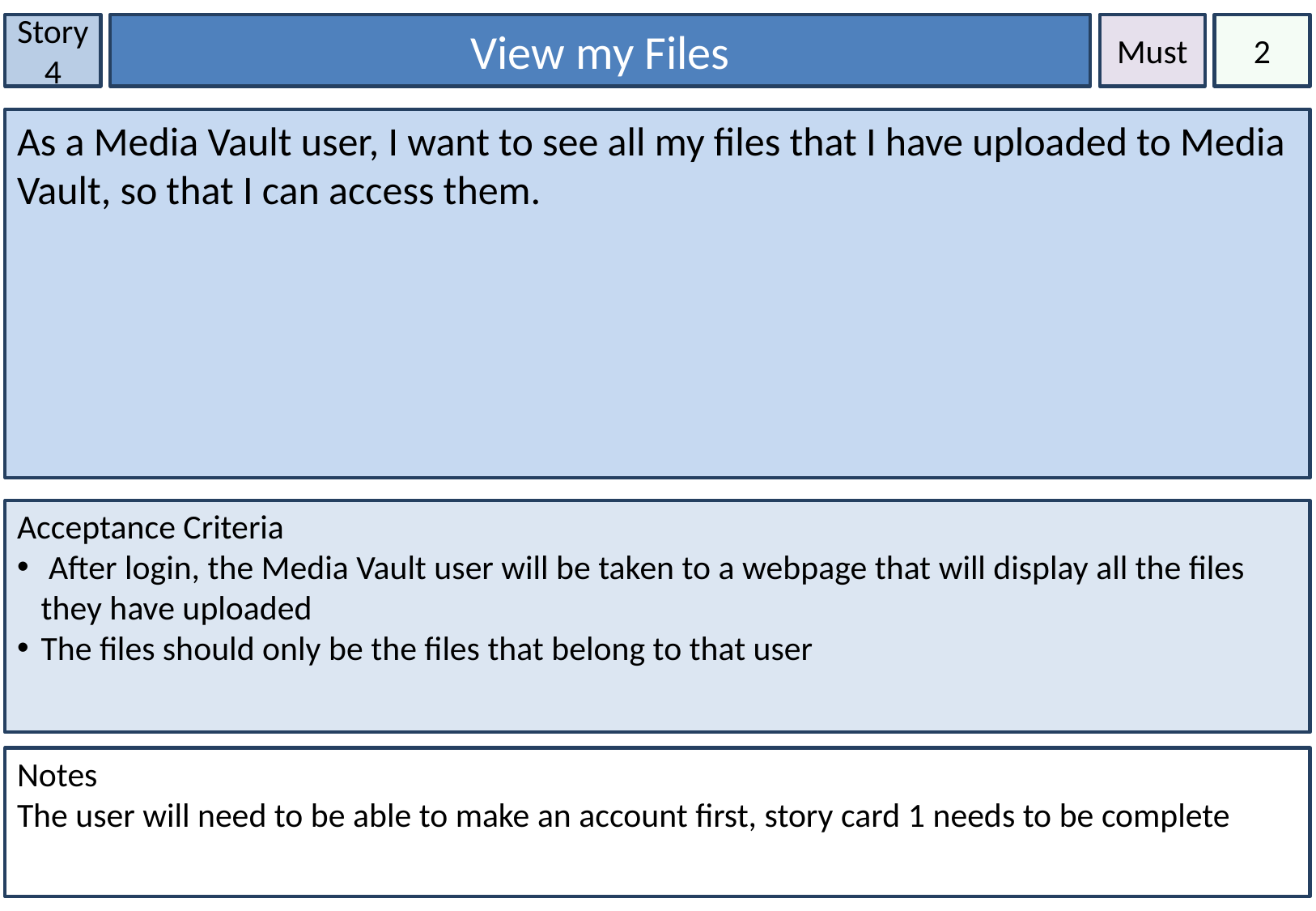

Story 4
View my Files
Must
2
As a Media Vault user, I want to see all my files that I have uploaded to Media Vault, so that I can access them.

Acceptance Criteria
 After login, the Media Vault user will be taken to a webpage that will display all the files they have uploaded
The files should only be the files that belong to that user
Notes
The user will need to be able to make an account first, story card 1 needs to be complete